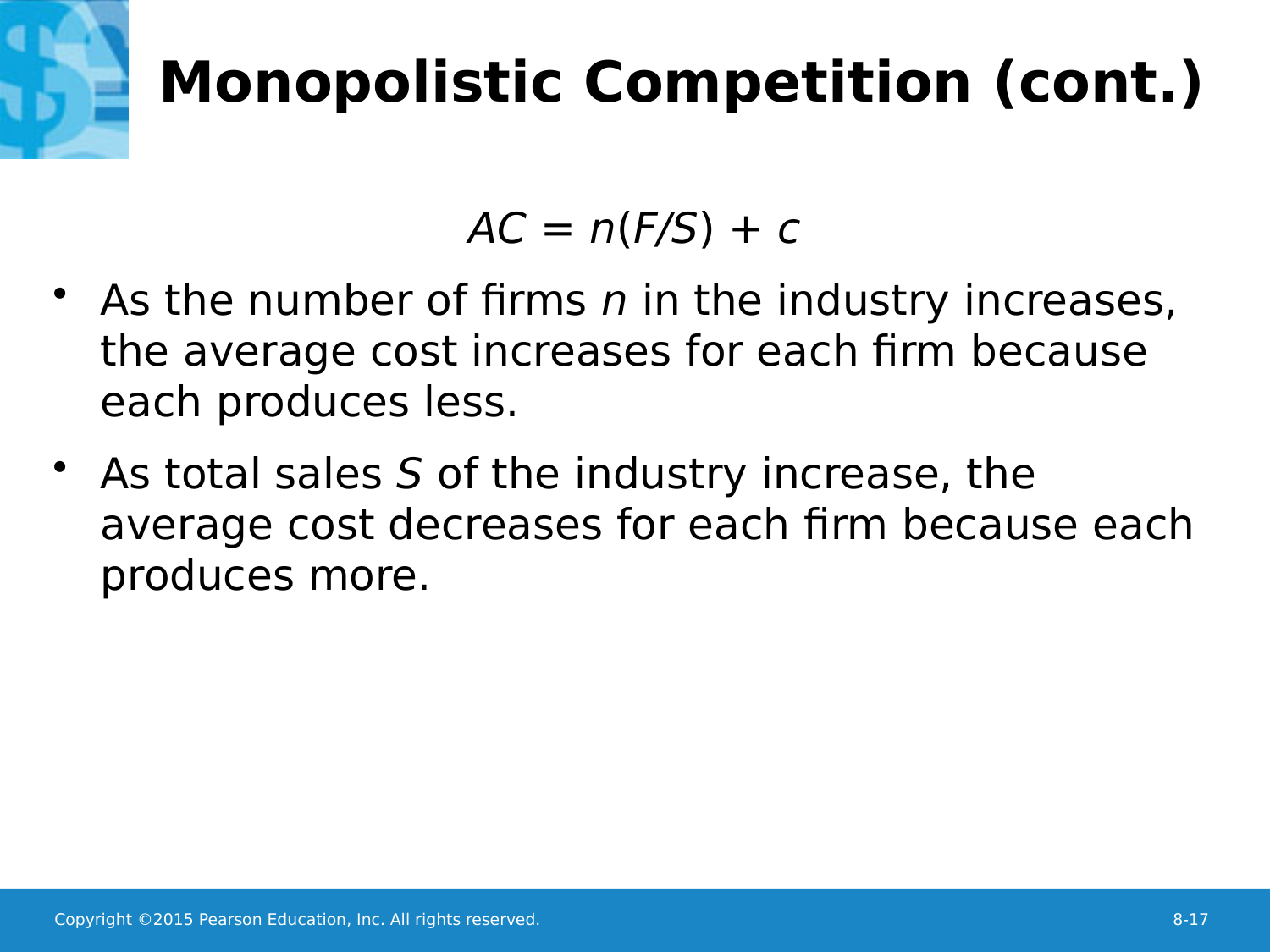

# Monopolistic Competition (cont.)
AC = n(F/S) + c
As the number of firms n in the industry increases, the average cost increases for each firm because each produces less.
As total sales S of the industry increase, the average cost decreases for each firm because each produces more.